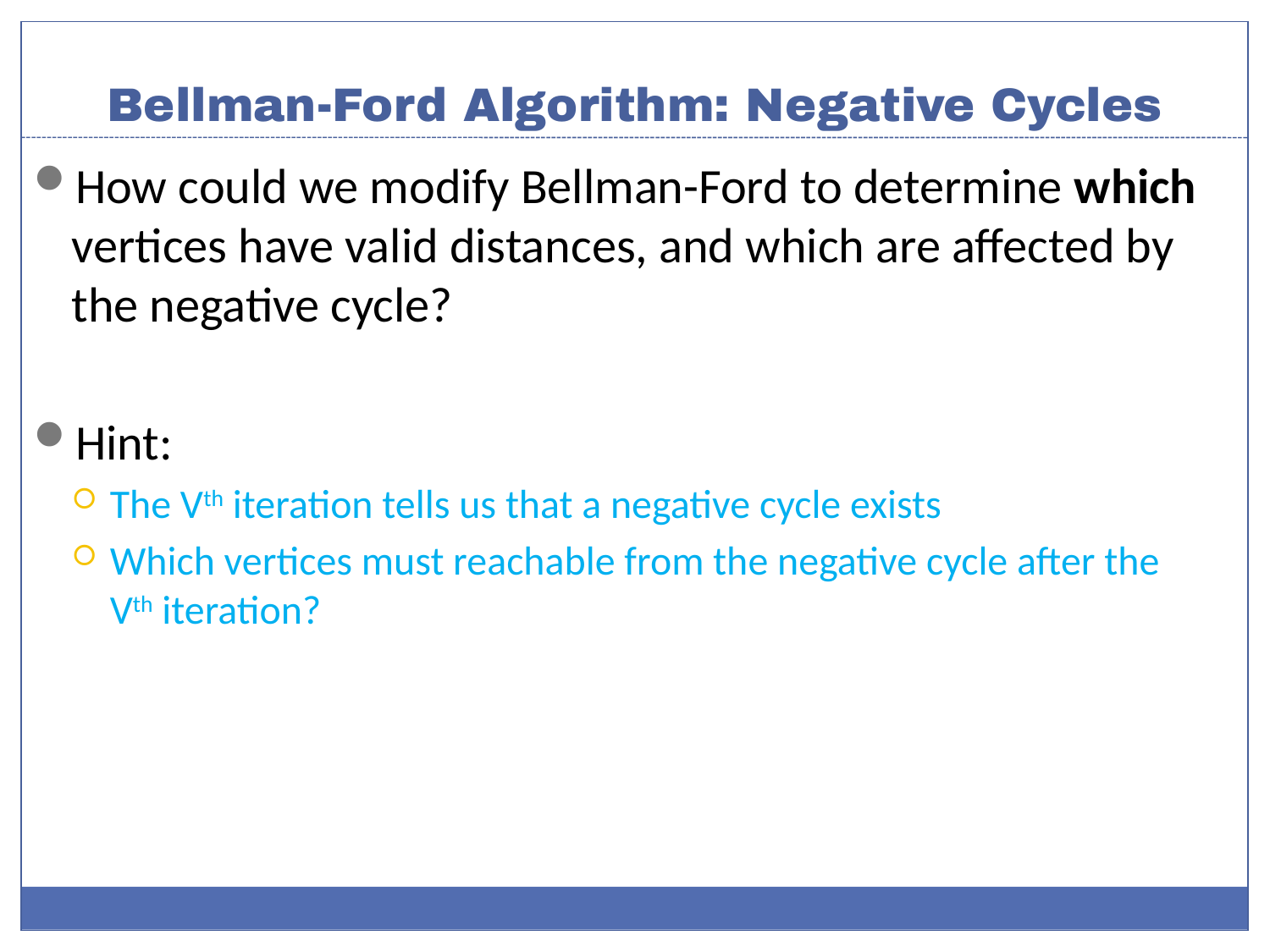

# Bellman-Ford Algorithm: Negative Cycles
How could we modify Bellman-Ford to determine which vertices have valid distances, and which are affected by the negative cycle?

Hint:
The Vth iteration tells us that a negative cycle exists
Which vertices must reachable from the negative cycle after the Vth iteration?